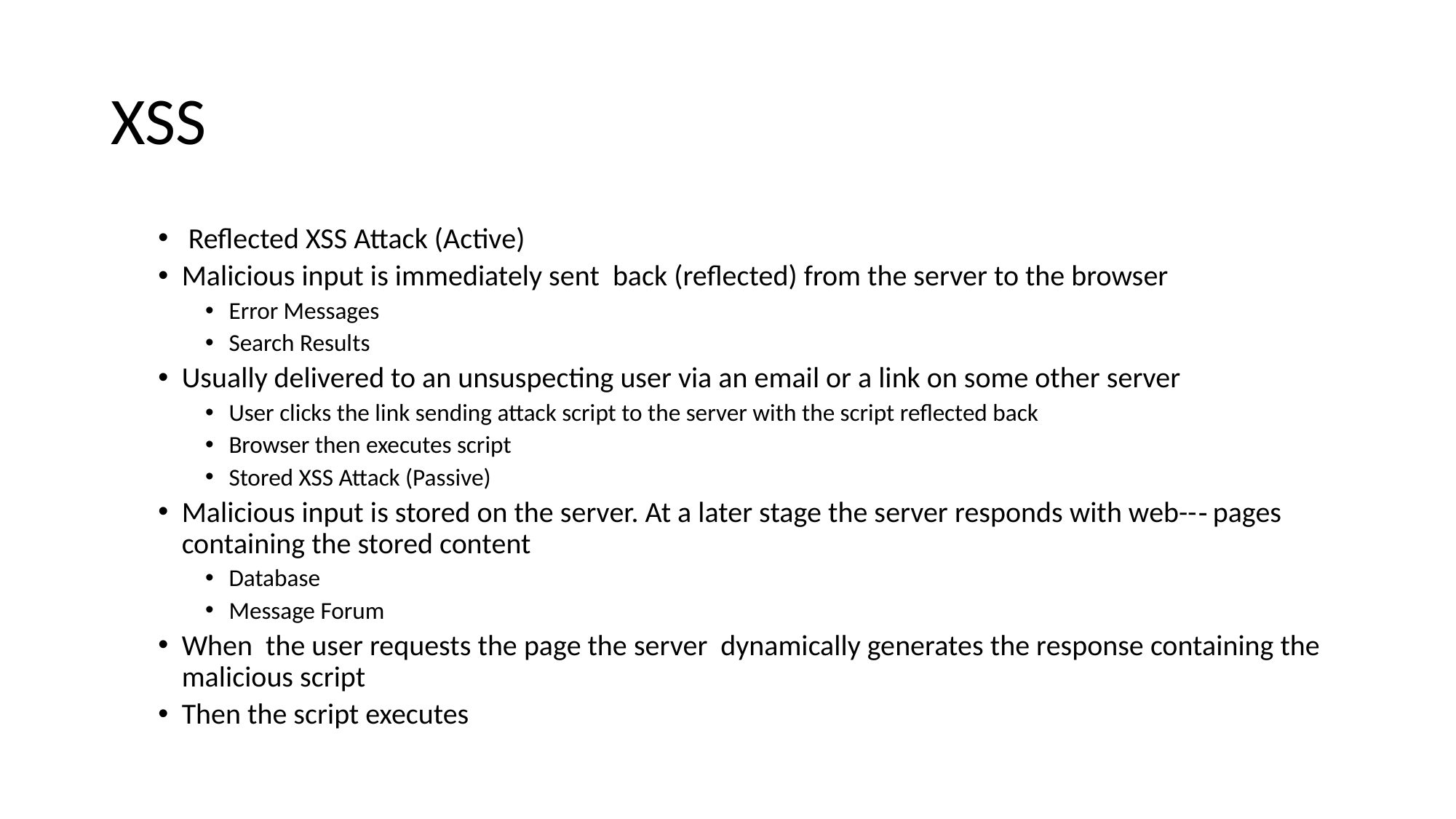

# XSS
 Reflected XSS Attack (Active)
Malicious input is immediately sent  back (reflected) from the server to the browser
Error Messages
Search Results
Usually delivered to an unsuspecting user via an email or a link on some other server
User clicks the link sending attack script to the server with the script reflected back
Browser then executes script
Stored XSS Attack (Passive)
Malicious input is stored on the server. At a later stage the server responds with web--‐ pages containing the stored content
Database
Message Forum
When  the user requests the page the server  dynamically generates the response containing the malicious script
Then the script executes